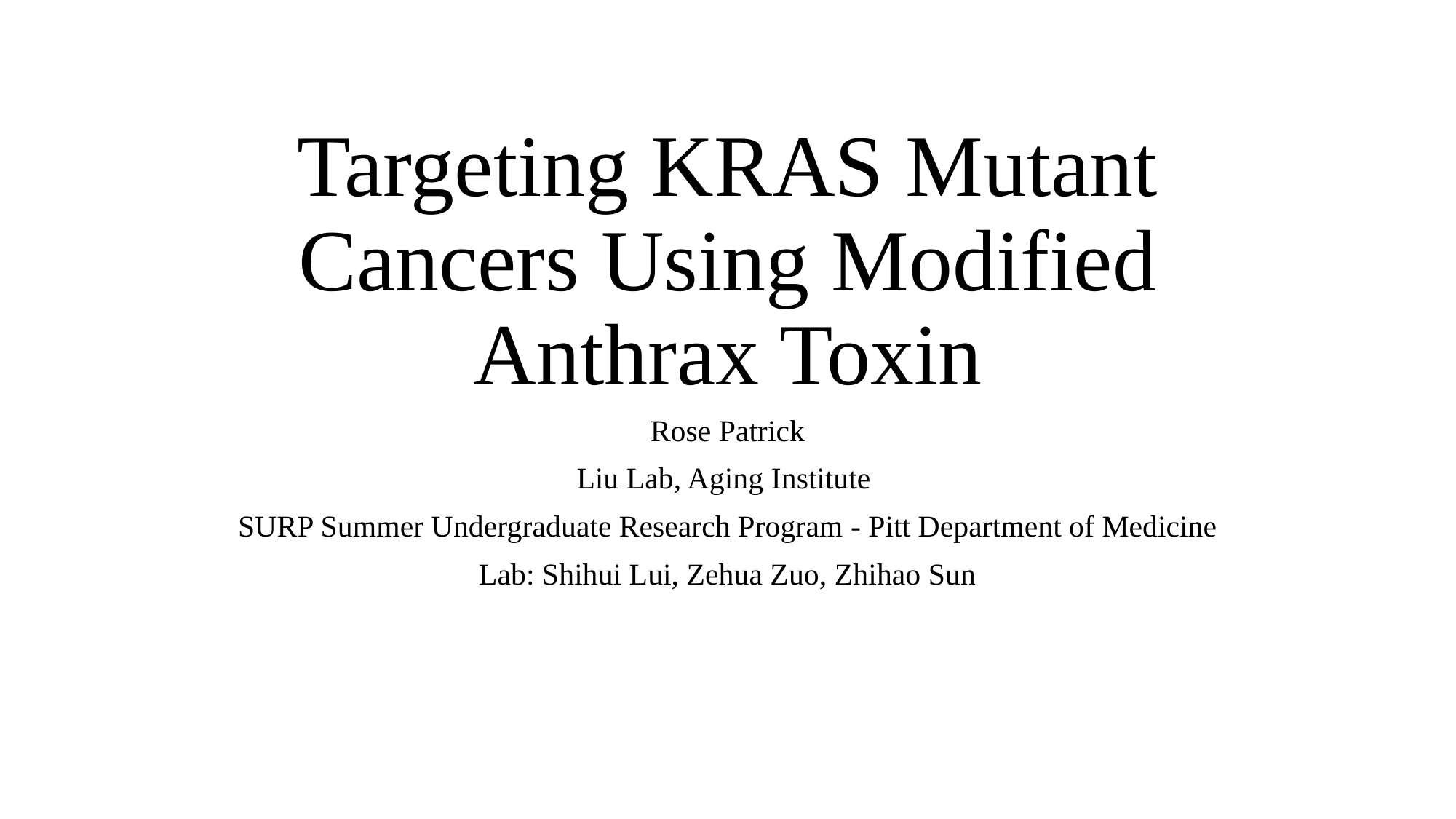

# Targeting KRAS Mutant Cancers Using Modified Anthrax Toxin
Rose Patrick
Liu Lab, Aging Institute
SURP Summer Undergraduate Research Program - Pitt Department of Medicine
Lab: Shihui Lui, Zehua Zuo, Zhihao Sun